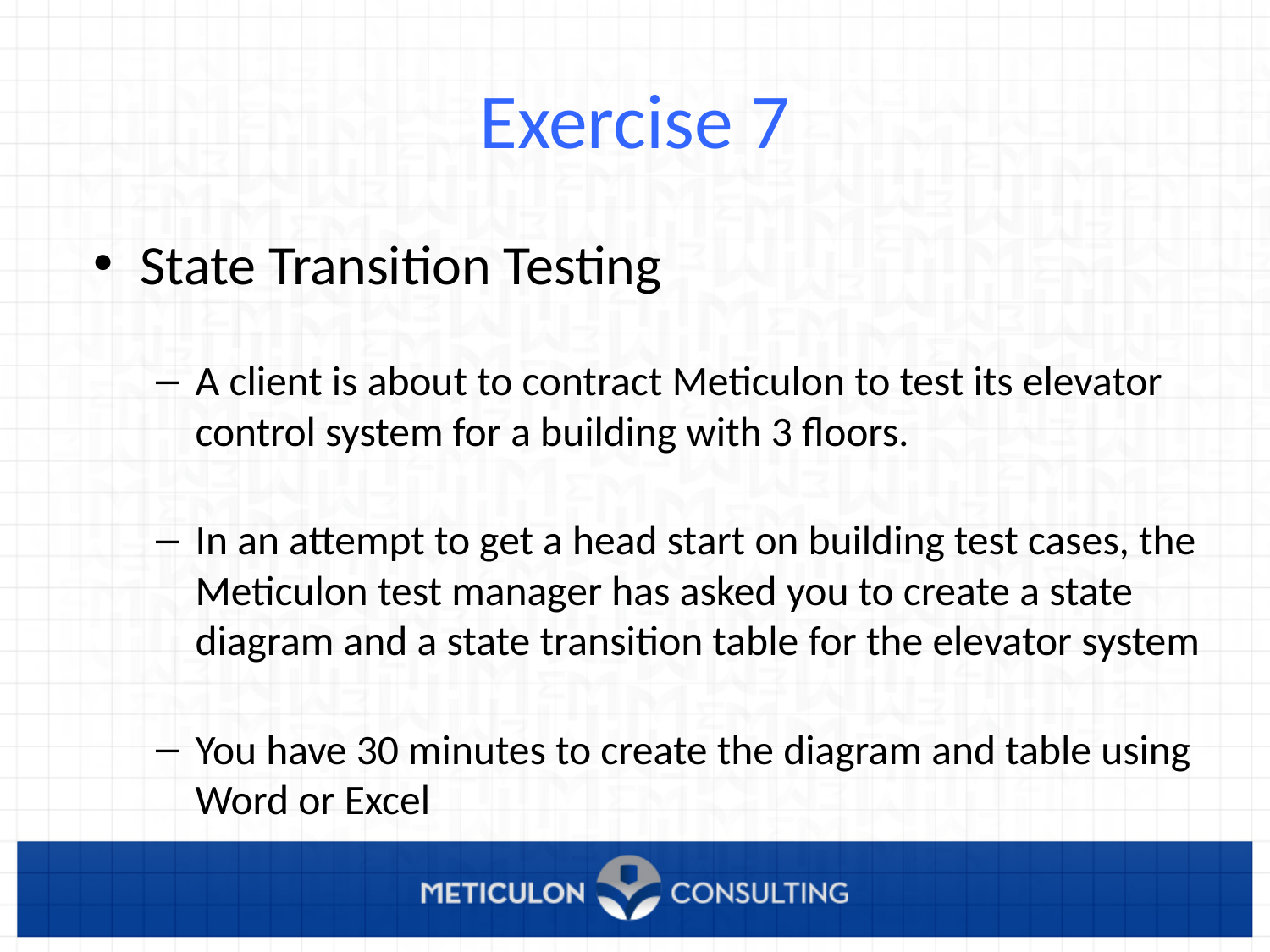

# Exercise 7
State Transition Testing
A client is about to contract Meticulon to test its elevator control system for a building with 3 floors.
In an attempt to get a head start on building test cases, the Meticulon test manager has asked you to create a state diagram and a state transition table for the elevator system
You have 30 minutes to create the diagram and table using Word or Excel